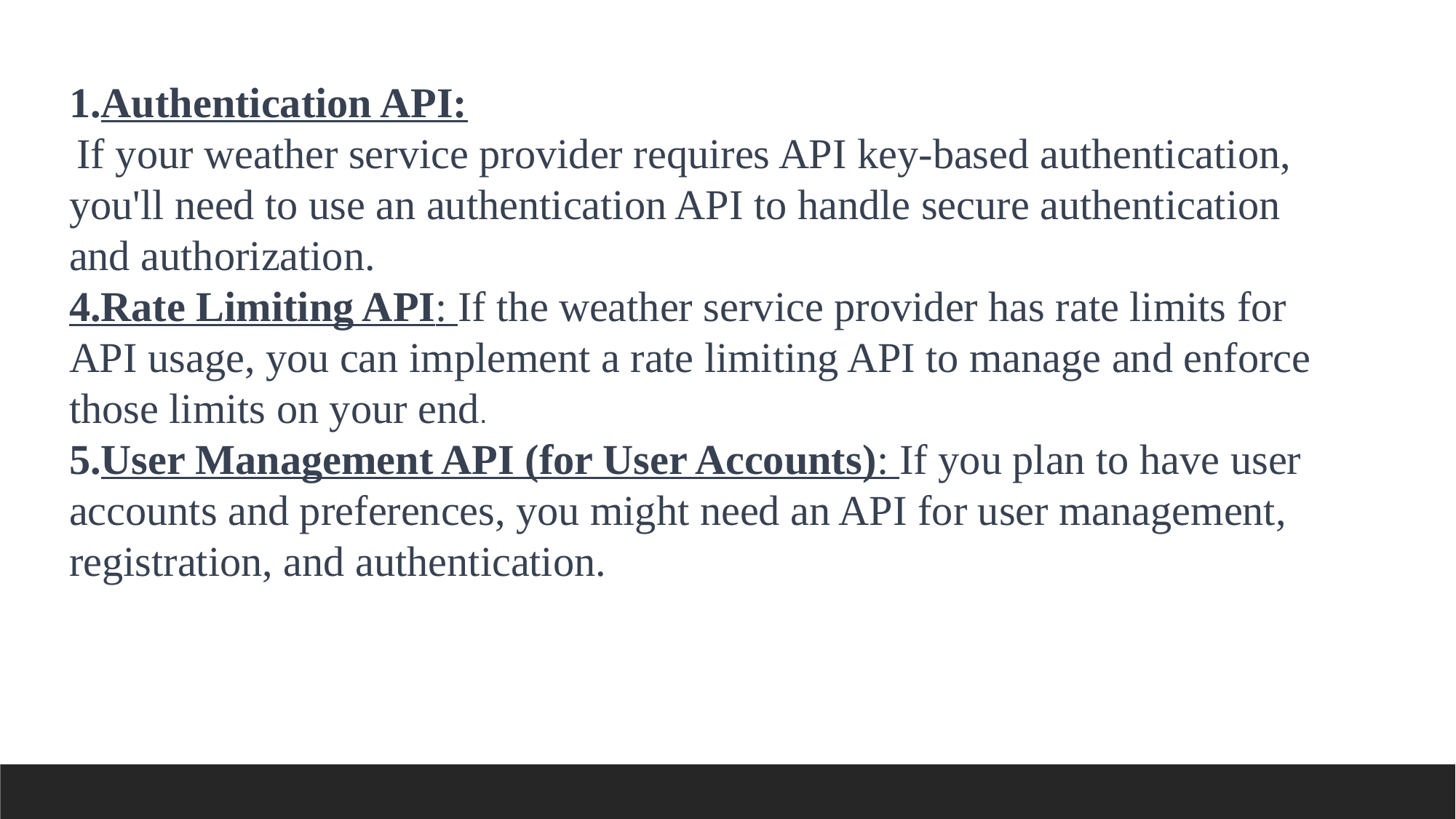

Authentication API:
 If your weather service provider requires API key-based authentication, you'll need to use an authentication API to handle secure authentication and authorization.
4.Rate Limiting API: If the weather service provider has rate limits for API usage, you can implement a rate limiting API to manage and enforce those limits on your end.
5.User Management API (for User Accounts): If you plan to have user accounts and preferences, you might need an API for user management, registration, and authentication.